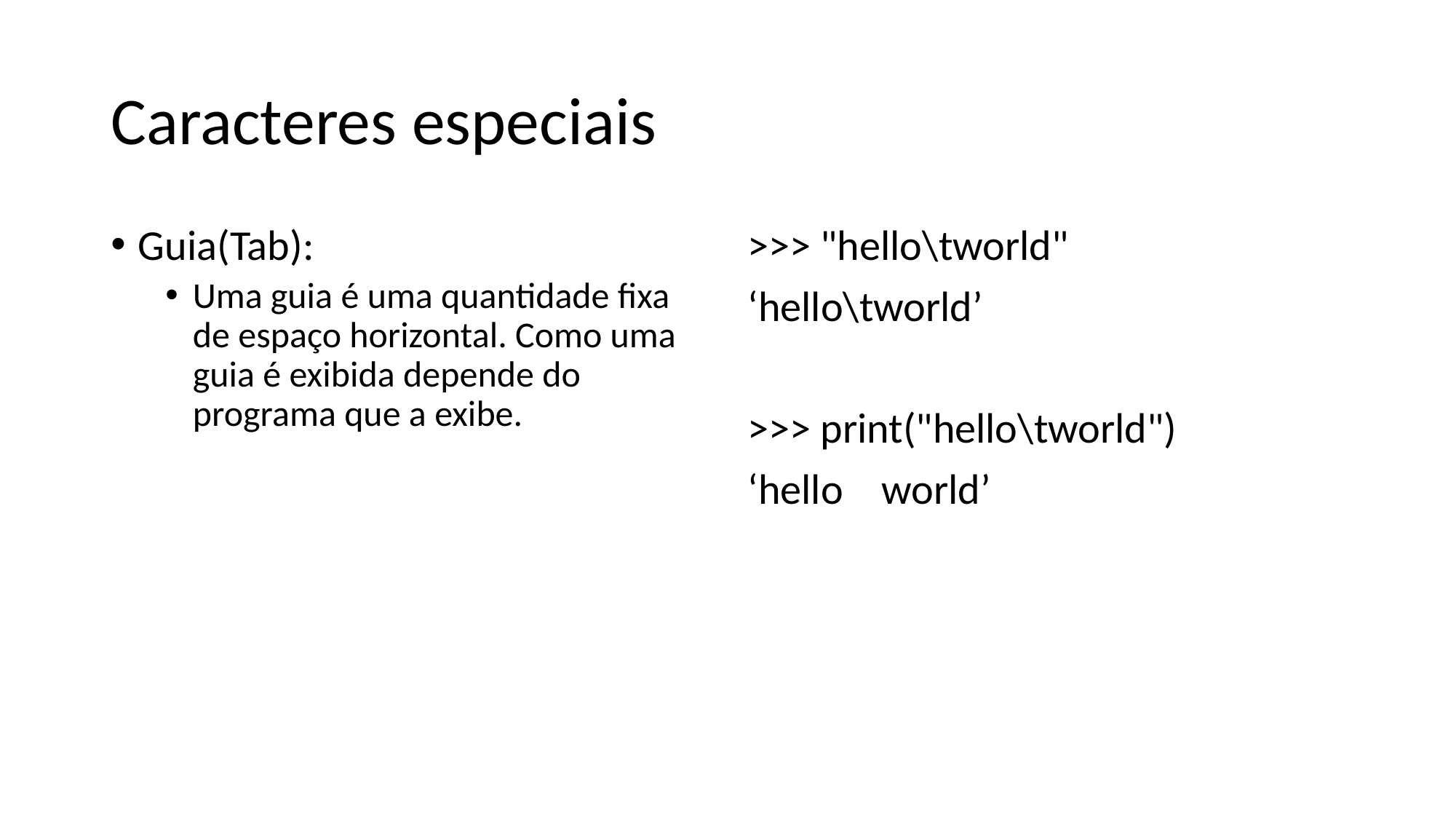

# Caracteres especiais
Guia(Tab):
Uma guia é uma quantidade fixa de espaço horizontal. Como uma guia é exibida depende do programa que a exibe.
>>> "hello\tworld"
‘hello\tworld’

>>> print("hello\tworld")
‘hello    world’